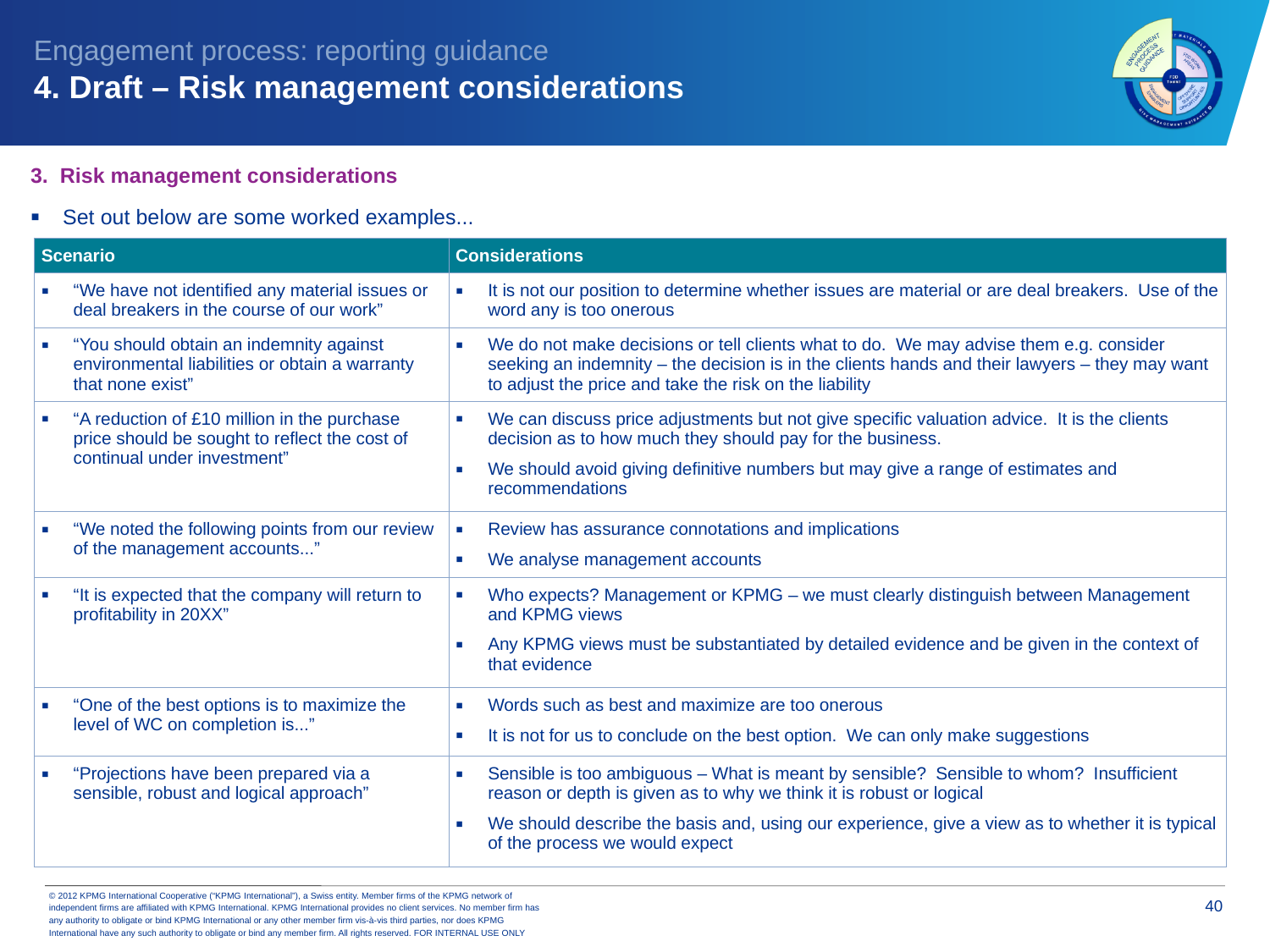

Engagement process: reporting guidance
4. Draft – Risk management considerations
3.  Risk management considerations
Set out below are some worked examples...
| Scenario | Considerations |
| --- | --- |
| “We have not identified any material issues or deal breakers in the course of our work” | It is not our position to determine whether issues are material or are deal breakers. Use of the word any is too onerous |
| “You should obtain an indemnity against environmental liabilities or obtain a warranty that none exist” | We do not make decisions or tell clients what to do. We may advise them e.g. consider seeking an indemnity – the decision is in the clients hands and their lawyers – they may want to adjust the price and take the risk on the liability |
| “A reduction of £10 million in the purchase price should be sought to reflect the cost of continual under investment” | We can discuss price adjustments but not give specific valuation advice. It is the clients decision as to how much they should pay for the business. We should avoid giving definitive numbers but may give a range of estimates and recommendations |
| “We noted the following points from our review of the management accounts...” | Review has assurance connotations and implications We analyse management accounts |
| “It is expected that the company will return to profitability in 20XX” | Who expects? Management or KPMG – we must clearly distinguish between Management and KPMG views Any KPMG views must be substantiated by detailed evidence and be given in the context of that evidence |
| “One of the best options is to maximize the level of WC on completion is...” | Words such as best and maximize are too onerous It is not for us to conclude on the best option. We can only make suggestions |
| “Projections have been prepared via a sensible, robust and logical approach” | Sensible is too ambiguous – What is meant by sensible? Sensible to whom? Insufficient reason or depth is given as to why we think it is robust or logical We should describe the basis and, using our experience, give a view as to whether it is typical of the process we would expect |